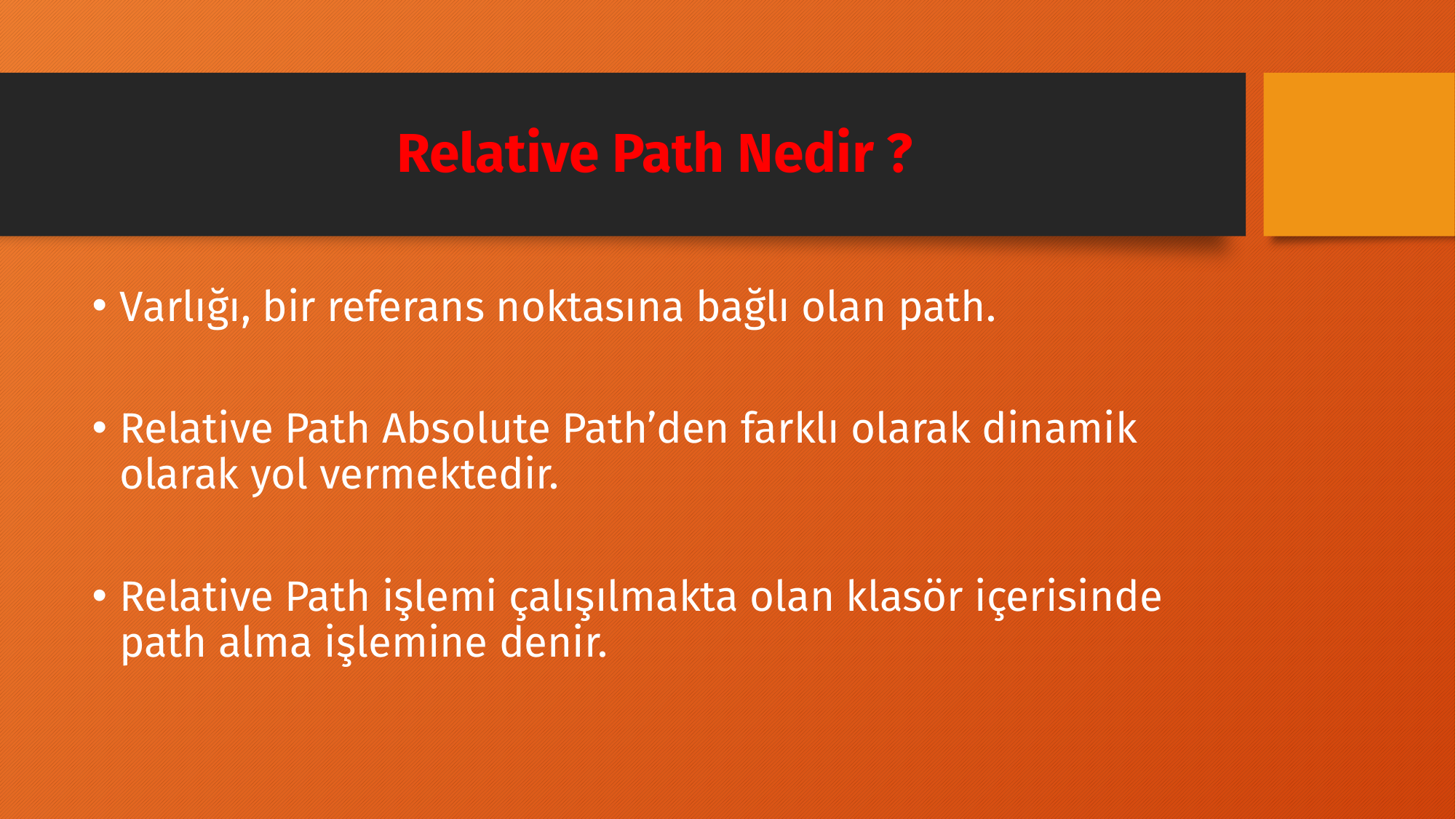

# Relative Path Nedir ?
Varlığı, bir referans noktasına bağlı olan path.

Relative Path Absolute Path’den farklı olarak dinamik olarak yol vermektedir.

Relative Path işlemi çalışılmakta olan klasör içerisinde path alma işlemine denir.